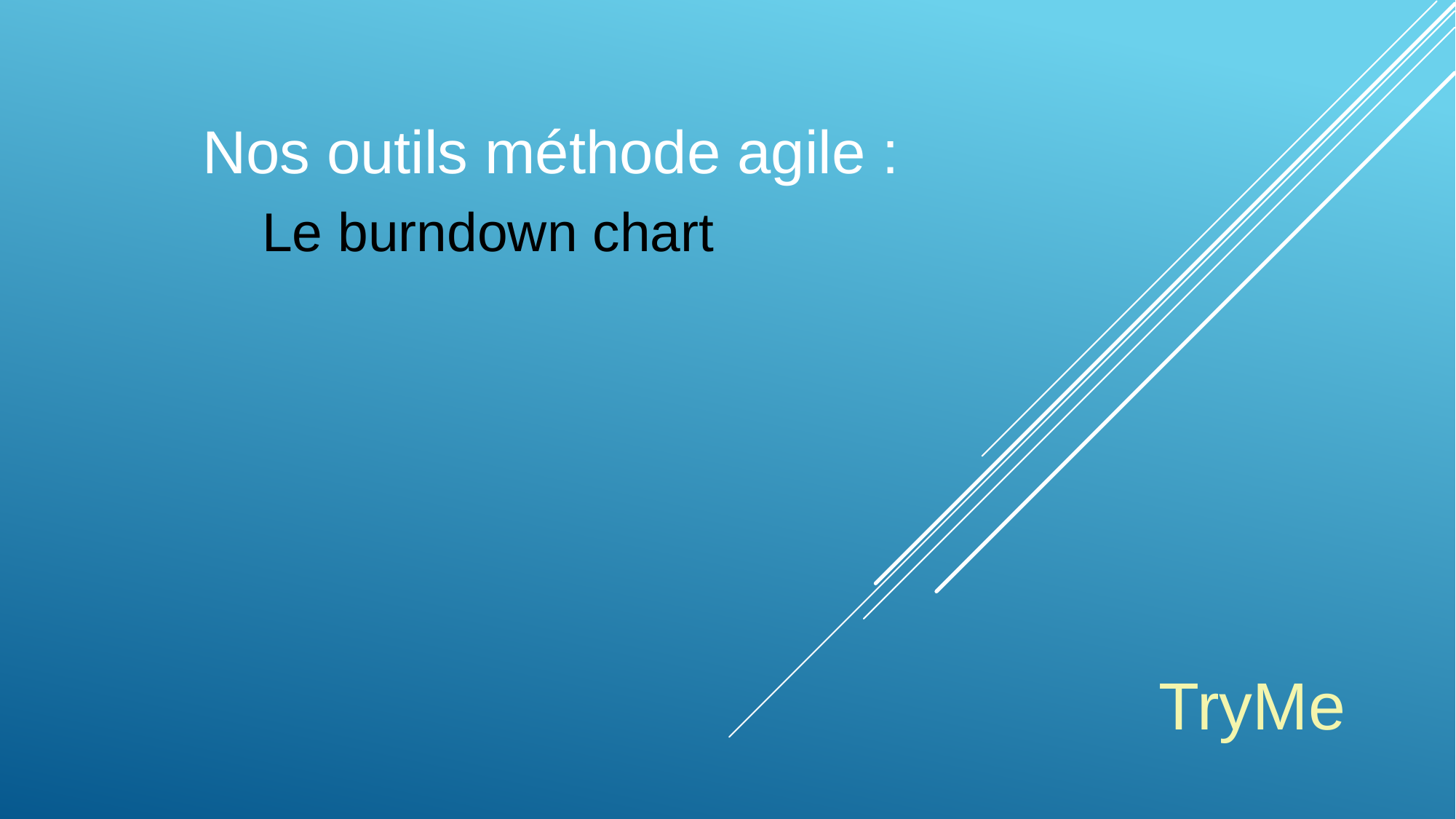

Nos outils méthode agile :
Le burndown chart
TryMe